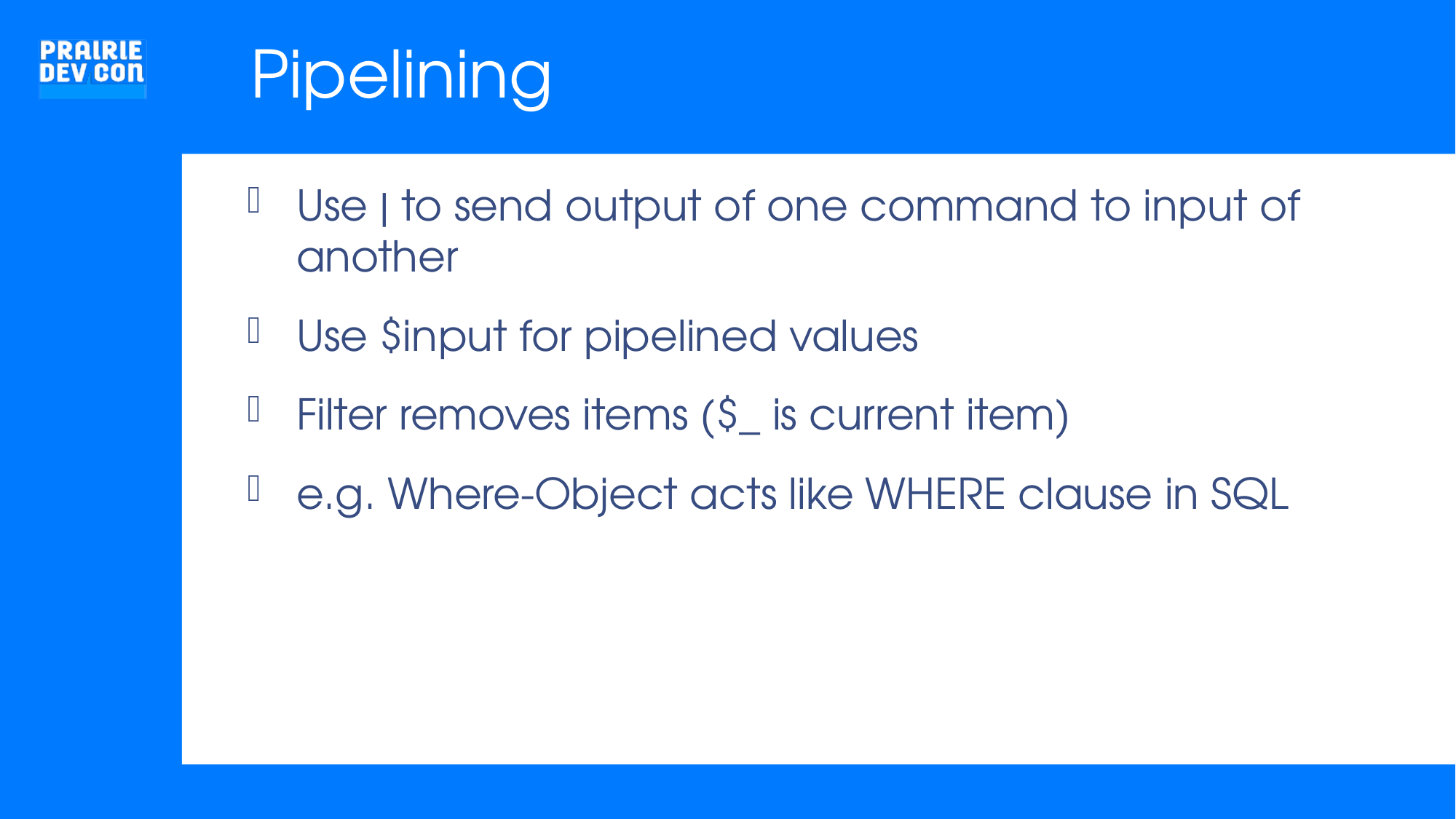

# Pipelining
Use | to send output of one command to input of another
Use $input for pipelined values
Filter removes items ($_ is current item)
e.g. Where-Object acts like WHERE clause in SQL